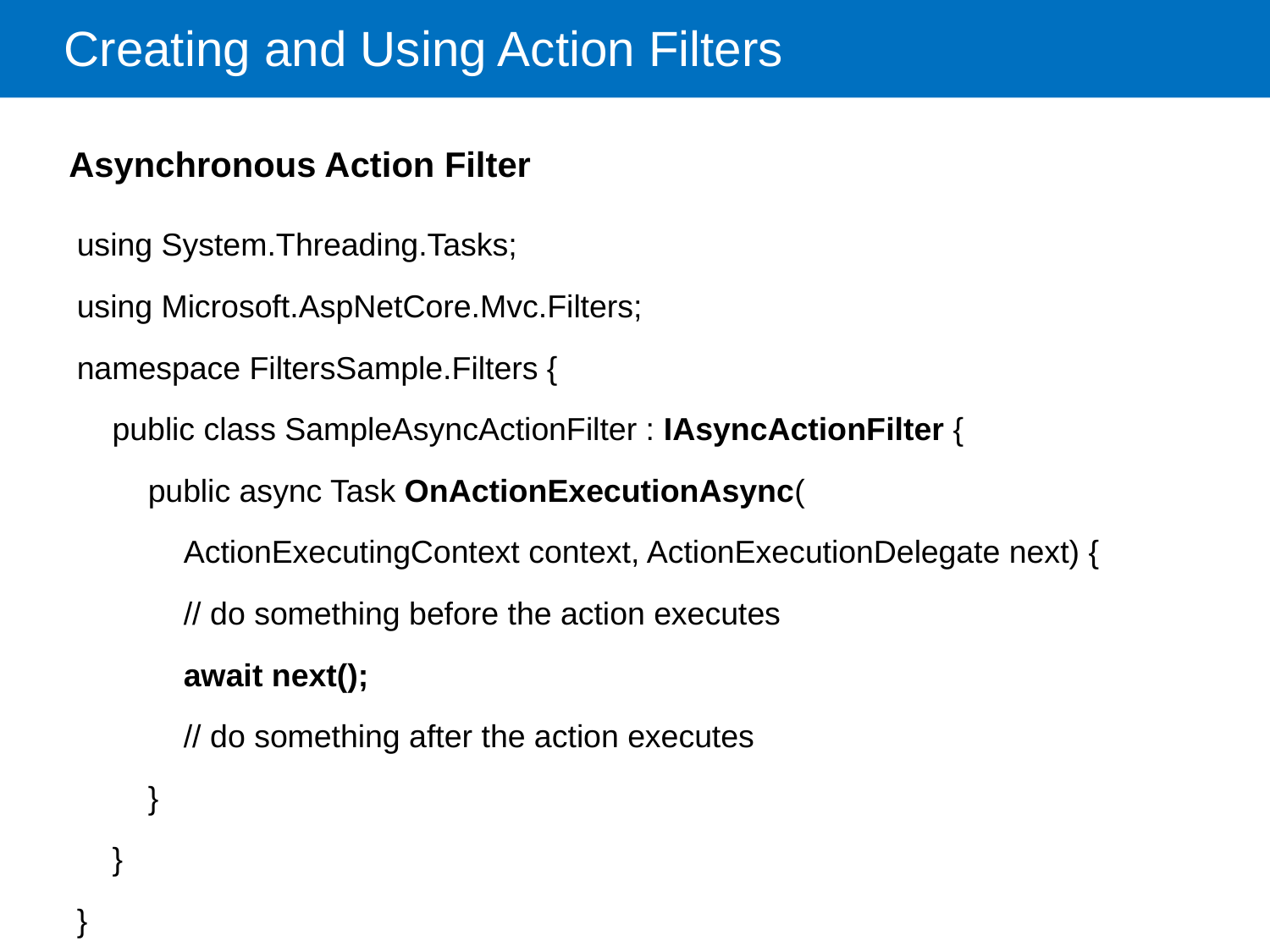

# Creating and Using Action Filters
Asynchronous Action Filter
using System.Threading.Tasks;
using Microsoft.AspNetCore.Mvc.Filters;
namespace FiltersSample.Filters {
    public class SampleAsyncActionFilter : IAsyncActionFilter {
        public async Task OnActionExecutionAsync(
            ActionExecutingContext context, ActionExecutionDelegate next) {
            // do something before the action executes
            await next();
            // do something after the action executes
        }
    }
}